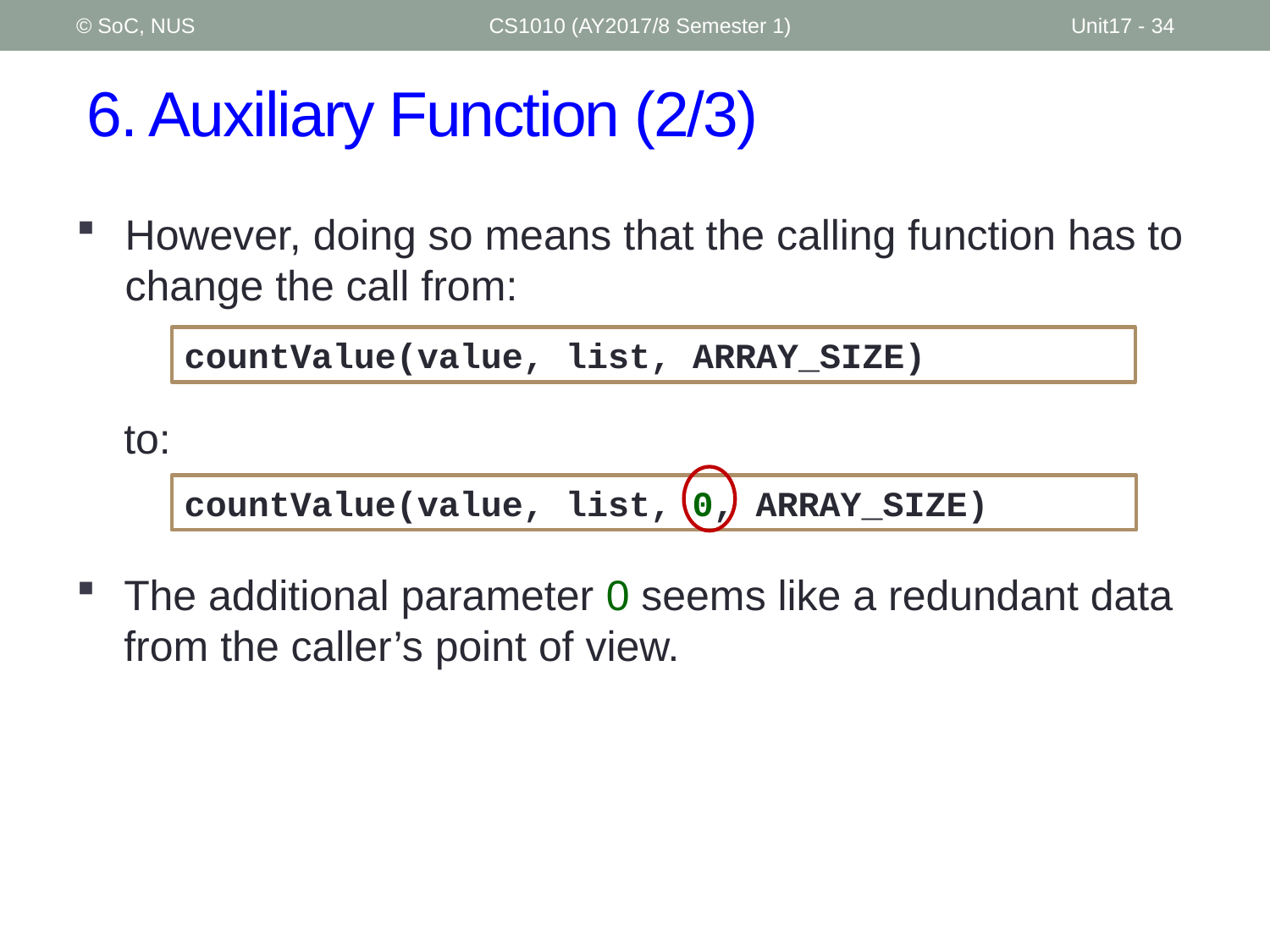

© SoC, NUS
CS1010 (AY2017/8 Semester 1)
Unit17 - 34
# 6. Auxiliary Function (2/3)
However, doing so means that the calling function has to change the call from:
countValue(value, list, ARRAY_SIZE)
	to:

countValue(value, list, 0, ARRAY_SIZE)
The additional parameter 0 seems like a redundant data from the caller’s point of view.